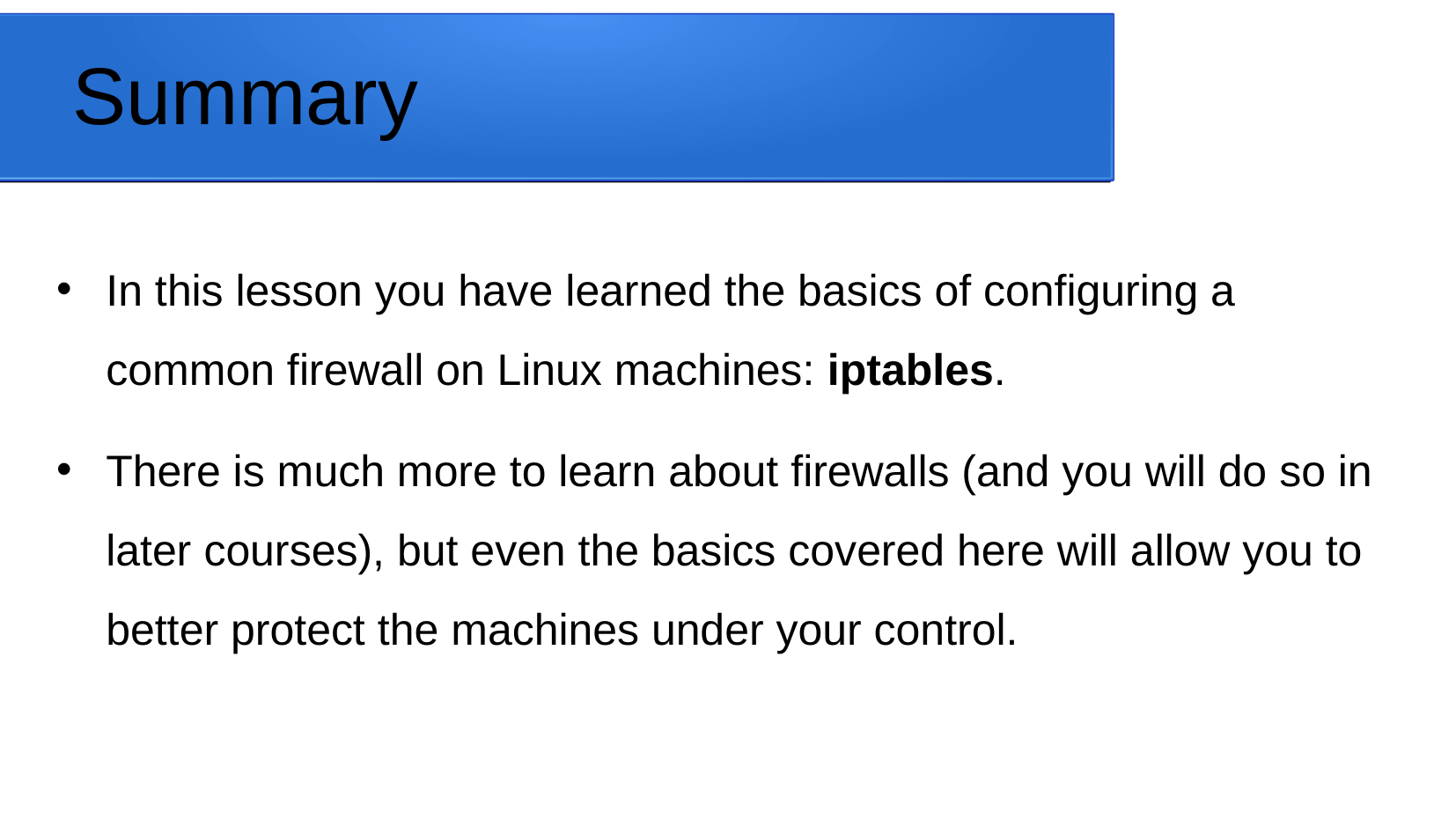

Summary
# In this lesson you have learned the basics of configuring a common firewall on Linux machines: iptables.
There is much more to learn about firewalls (and you will do so in later courses), but even the basics covered here will allow you to better protect the machines under your control.